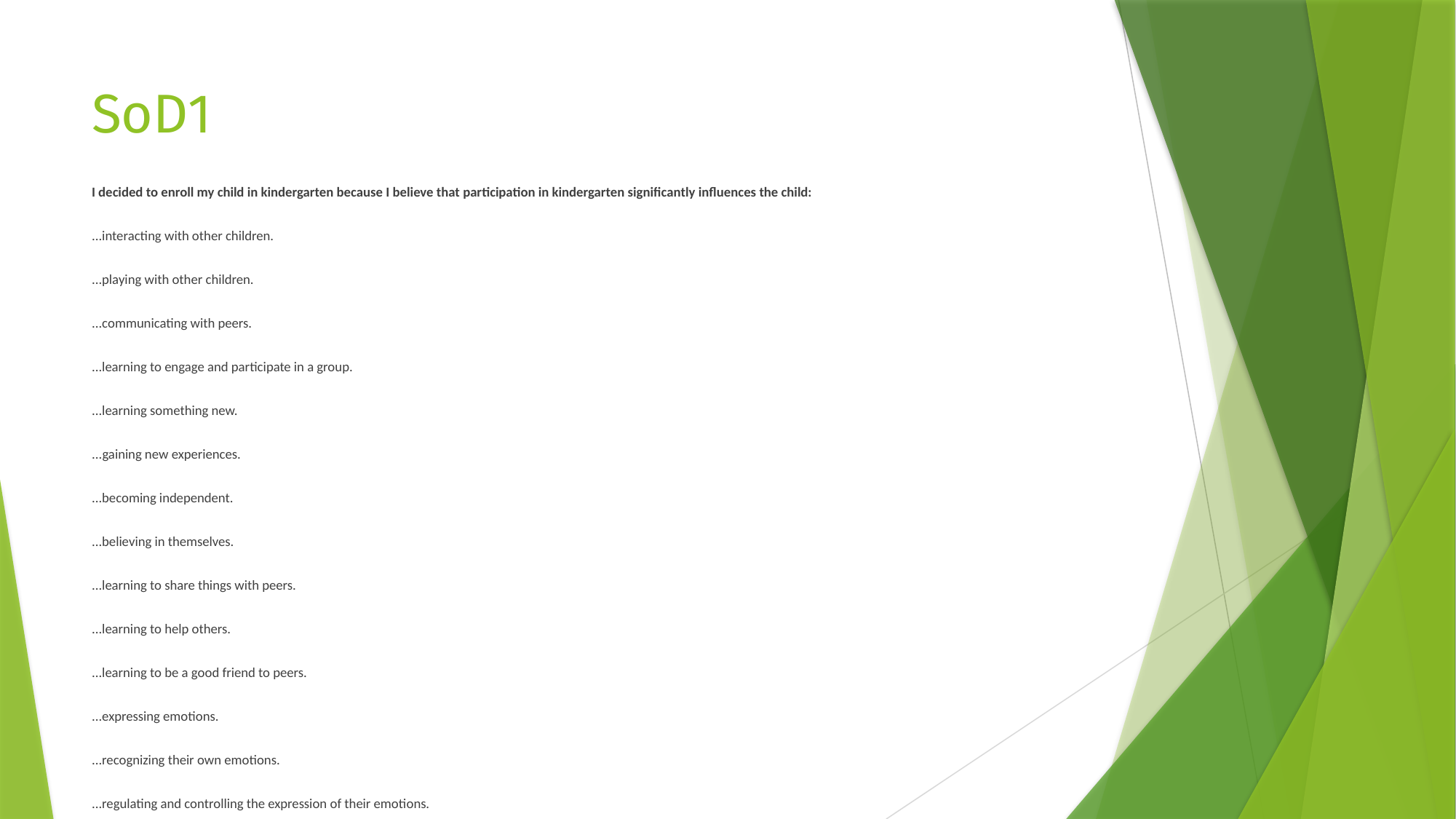

# SoD1
I decided to enroll my child in kindergarten because I believe that participation in kindergarten significantly influences the child:
...interacting with other children.
...playing with other children.
...communicating with peers.
...learning to engage and participate in a group.
...learning something new.
...gaining new experiences.
...becoming independent.
...believing in themselves.
...learning to share things with peers.
...learning to help others.
...learning to be a good friend to peers.
...expressing emotions.
...recognizing their own emotions.
...regulating and controlling the expression of their emotions.